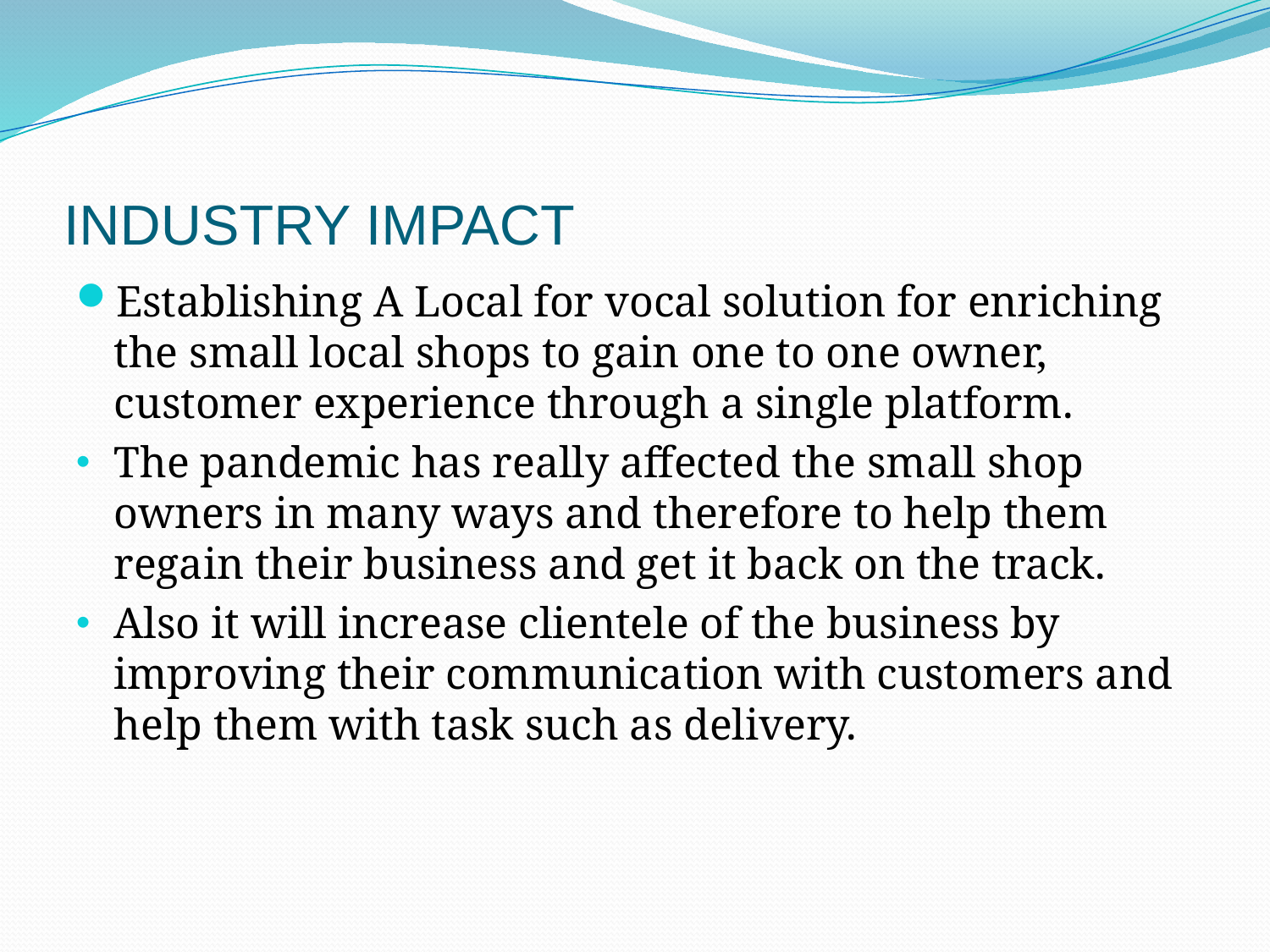

# INDUSTRY IMPACT
Establishing A Local for vocal solution for enriching the small local shops to gain one to one owner, customer experience through a single platform.
The pandemic has really affected the small shop owners in many ways and therefore to help them regain their business and get it back on the track.
Also it will increase clientele of the business by improving their communication with customers and help them with task such as delivery.